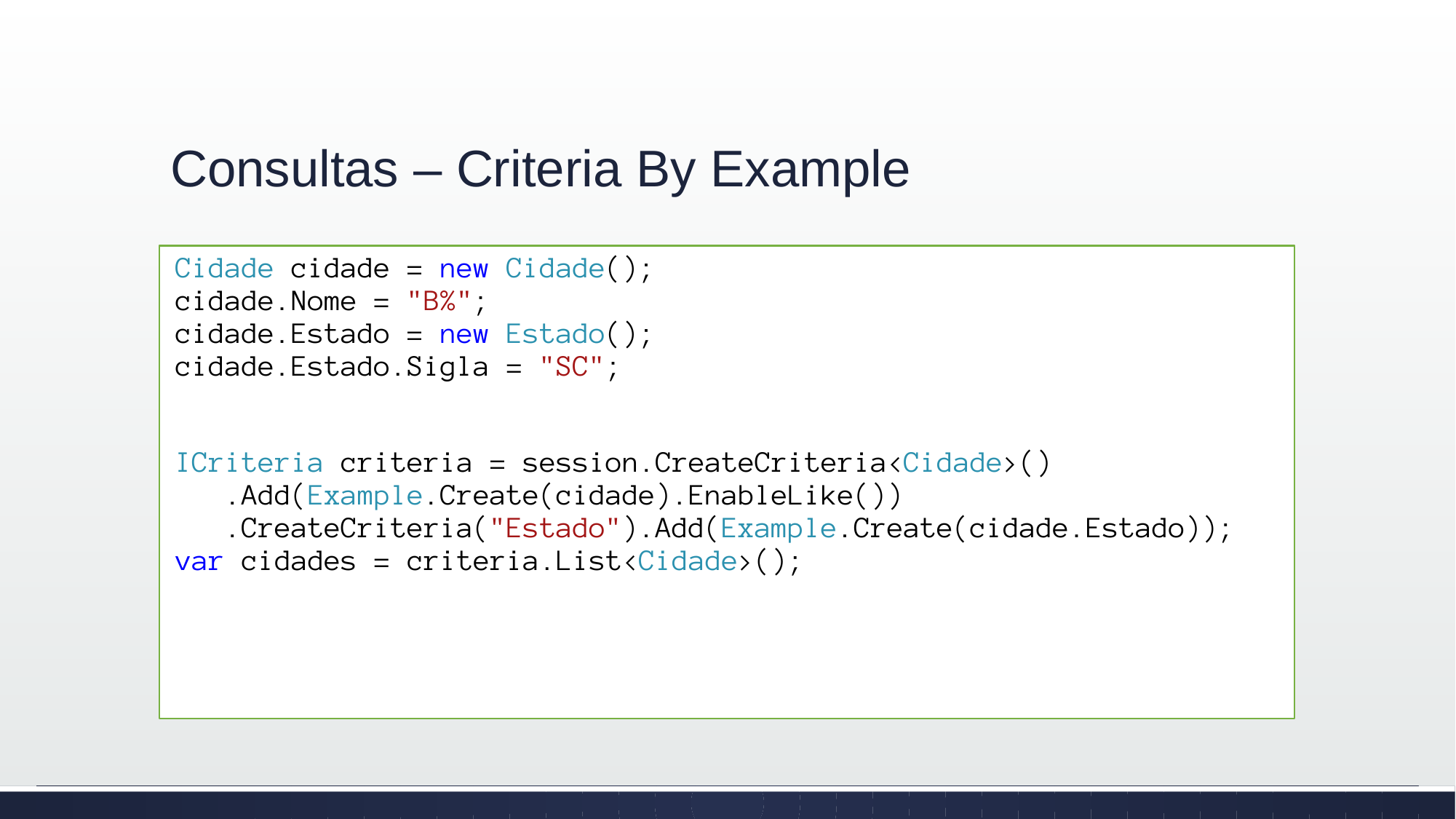

# Consultas – Criteria By Example
Cidade cidade = new Cidade();
cidade.Nome = "Blume%";
ICriteria criteria = session.CreateCriteria<Cidade>();
criteria.Add(Example.Create(cidade));
var cidades = criteria.List<Cidade>();
Cidade cidade = new Cidade();
cidade.Nome = "B%";
cidade.Estado = new Estado();
cidade.Estado.Sigla = "SC";
ICriteria criteria = session.CreateCriteria<Cidade>()
   .Add(Example.Create(cidade).EnableLike())
   .CreateCriteria("Estado").Add(Example.Create(cidade.Estado));
var cidades = criteria.List<Cidade>();